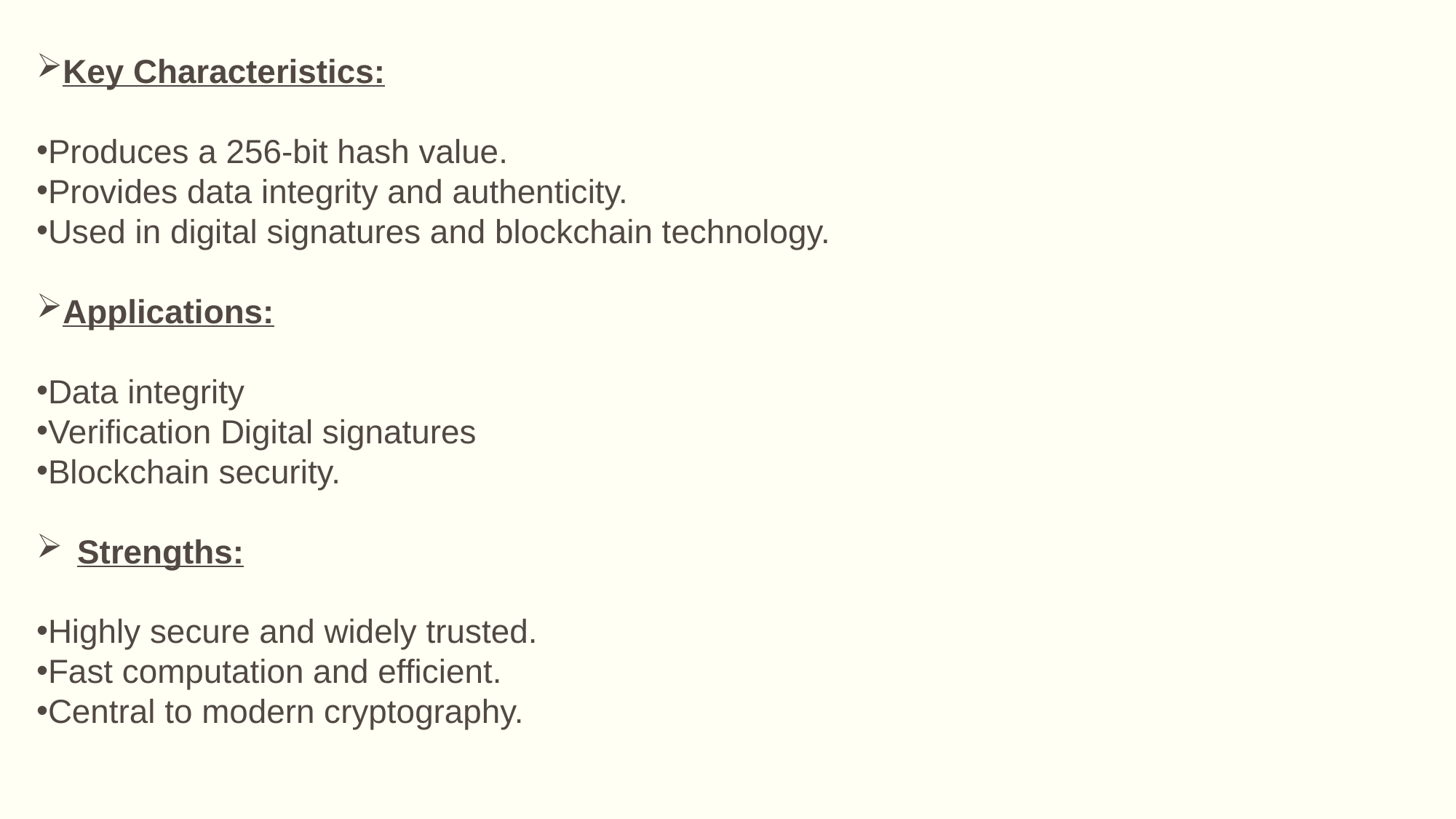

Key Characteristics:

Produces a 256-bit hash value.
Provides data integrity and authenticity.
Used in digital signatures and blockchain technology.

Applications:

Data integrity
Verification Digital signatures
Blockchain security.

Strengths:

Highly secure and widely trusted.
Fast computation and efficient.
Central to modern cryptography.